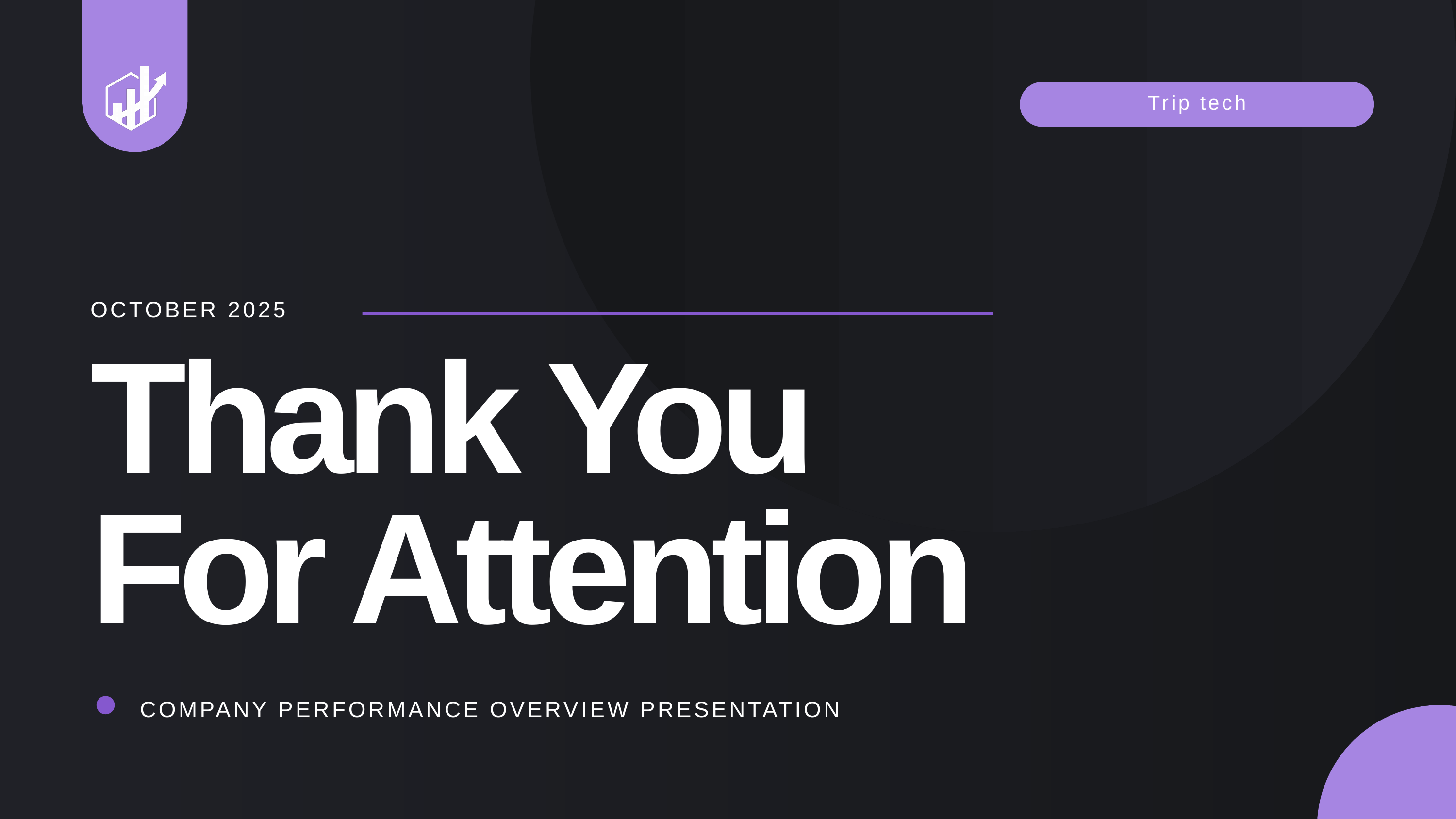

Trip tech
OCTOBER 2025

Thank You
For Attention
COMPANY PERFORMANCE OVERVIEW PRESENTATION